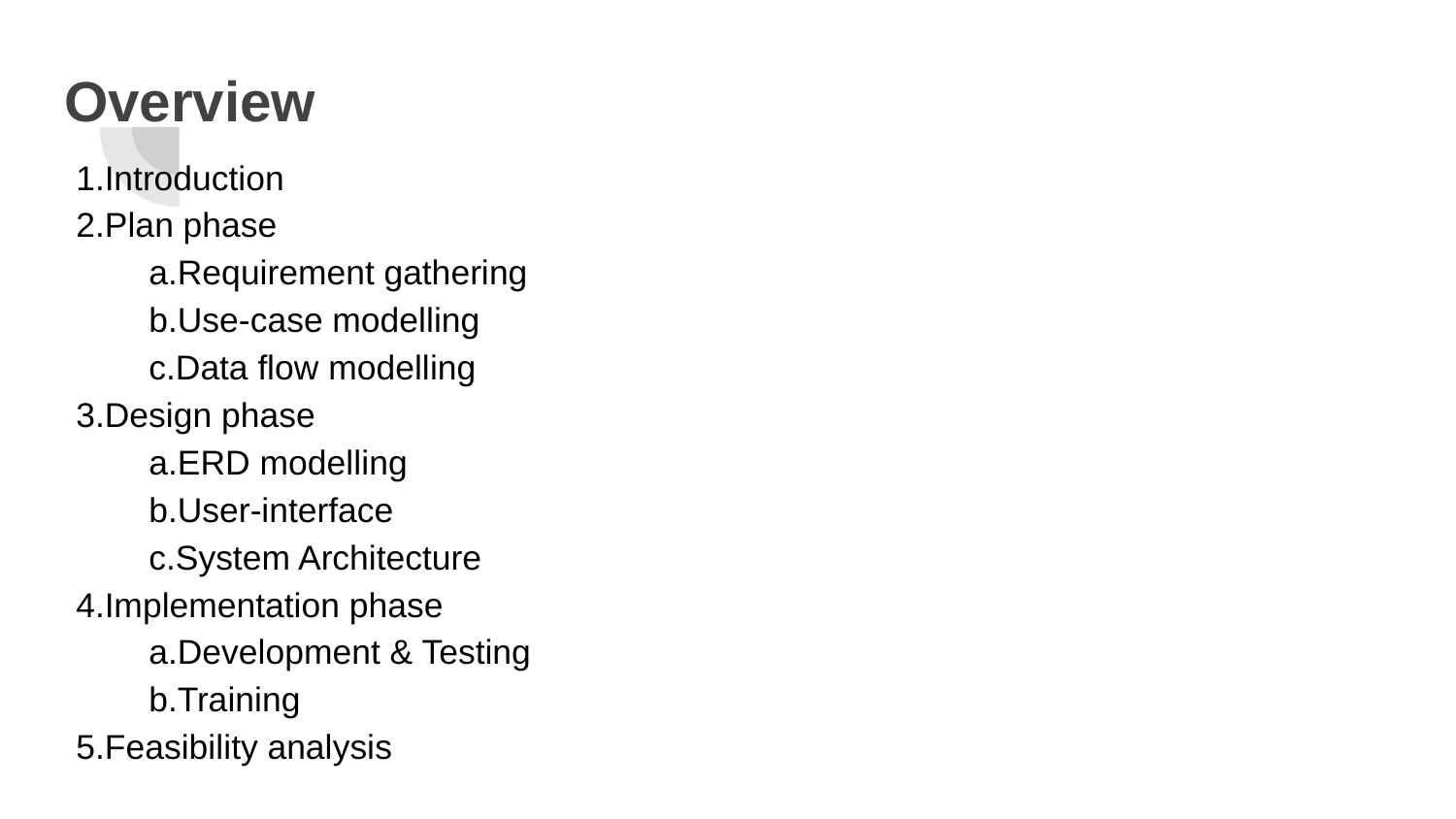

# Overview
1.Introduction
2.Plan phase
a.Requirement gathering
b.Use-case modelling
c.Data flow modelling
3.Design phase
a.ERD modelling
b.User-interface
c.System Architecture
4.Implementation phase
a.Development & Testing
b.Training
5.Feasibility analysis